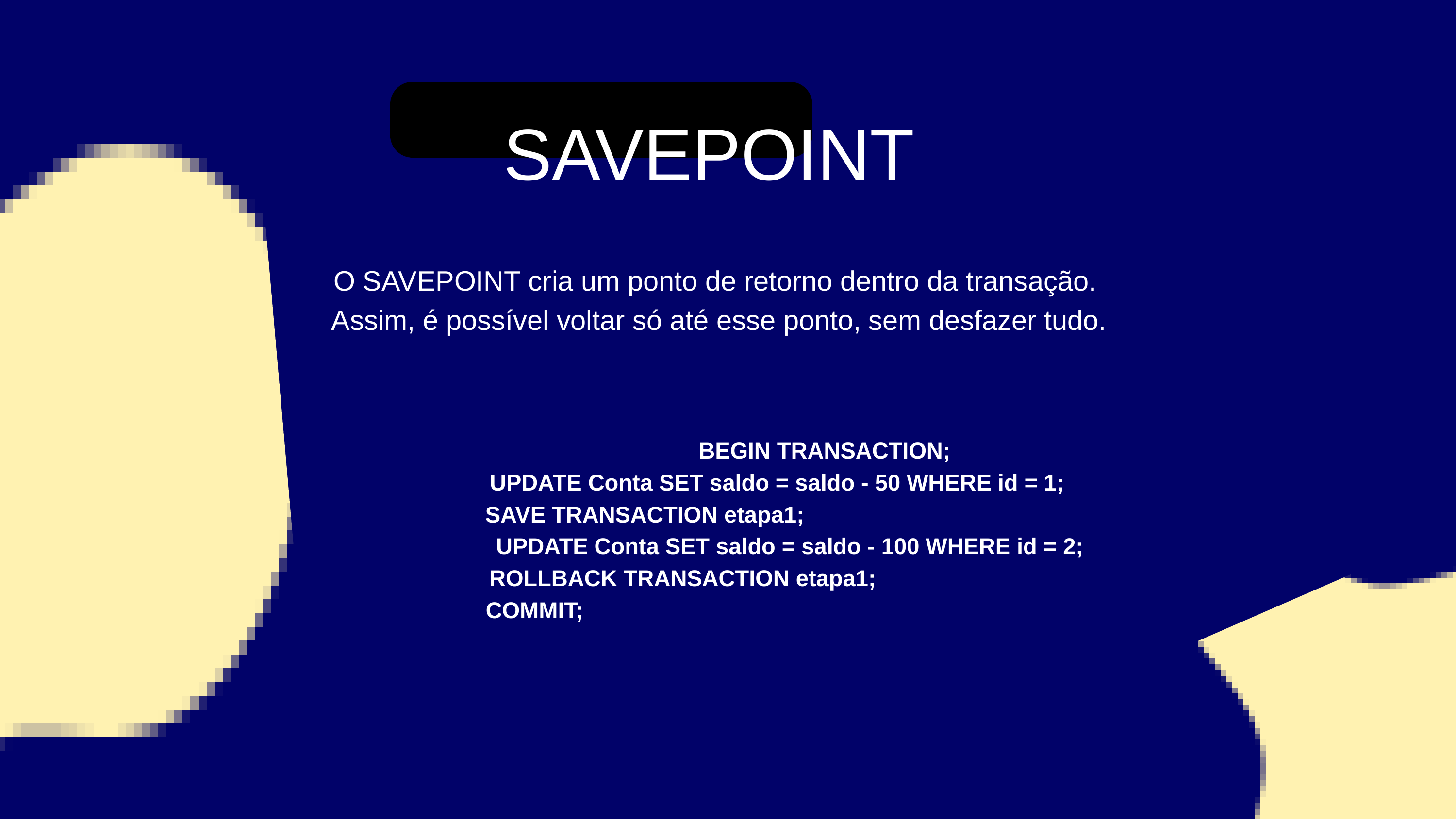

SAVEPOINT

O SAVEPOINT cria um ponto de retorno dentro da transação.
 Assim, é possível voltar só até esse ponto, sem desfazer tudo.
                                                                                                                                                                                                                                                                                         BEGIN TRANSACTION;
                                                                             UPDATE Conta SET saldo = saldo - 50 WHERE id = 1;
                                   SAVE TRANSACTION etapa1;
                                                                                 UPDATE Conta SET saldo = saldo - 100 WHERE id = 2;
                                               ROLLBACK TRANSACTION etapa1;
COMMIT;